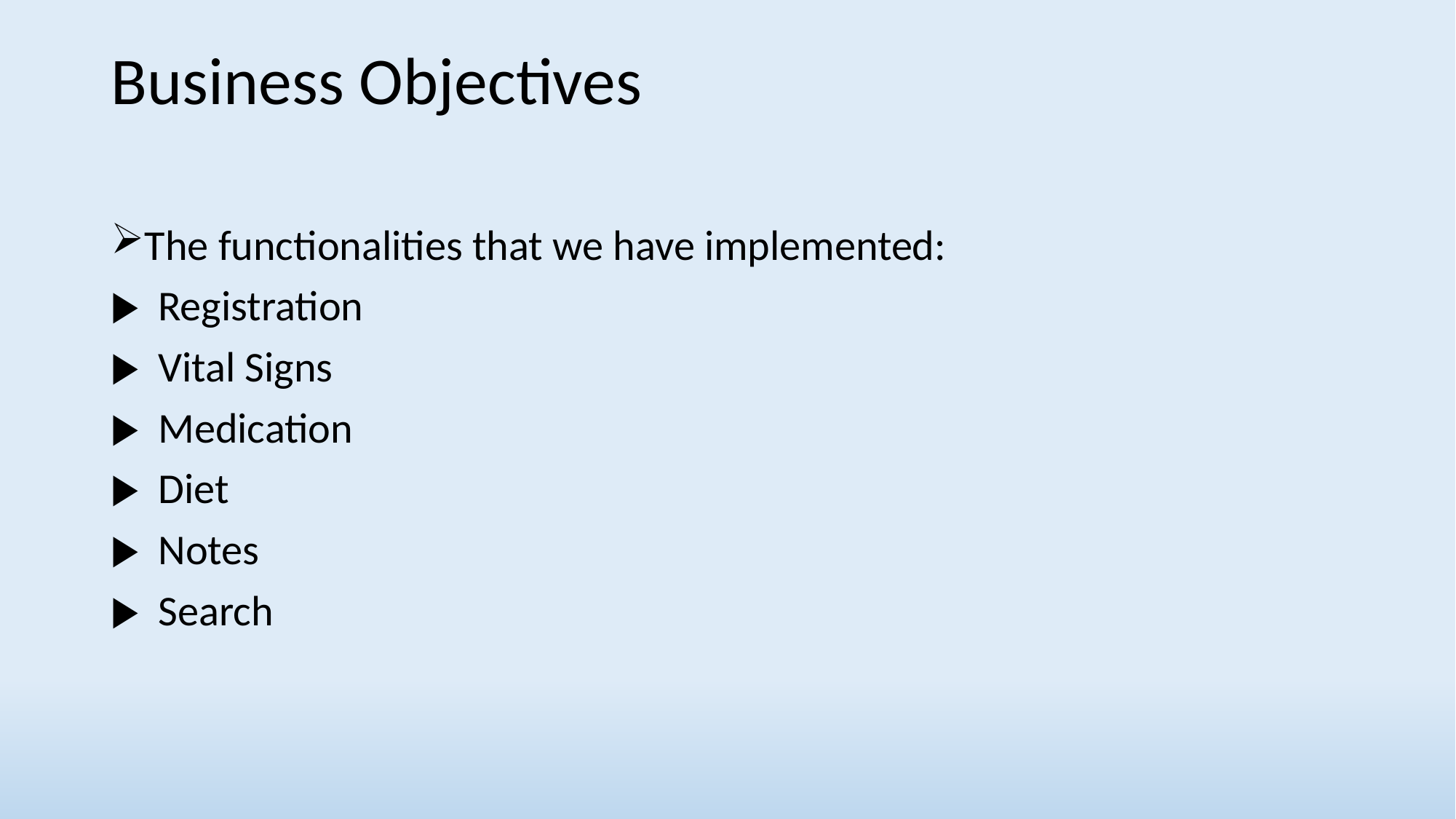

# Business Objectives
The functionalities that we have implemented:
▶  Registration
▶  Vital Signs
▶  Medication
▶  Diet
▶  Notes
▶  Search